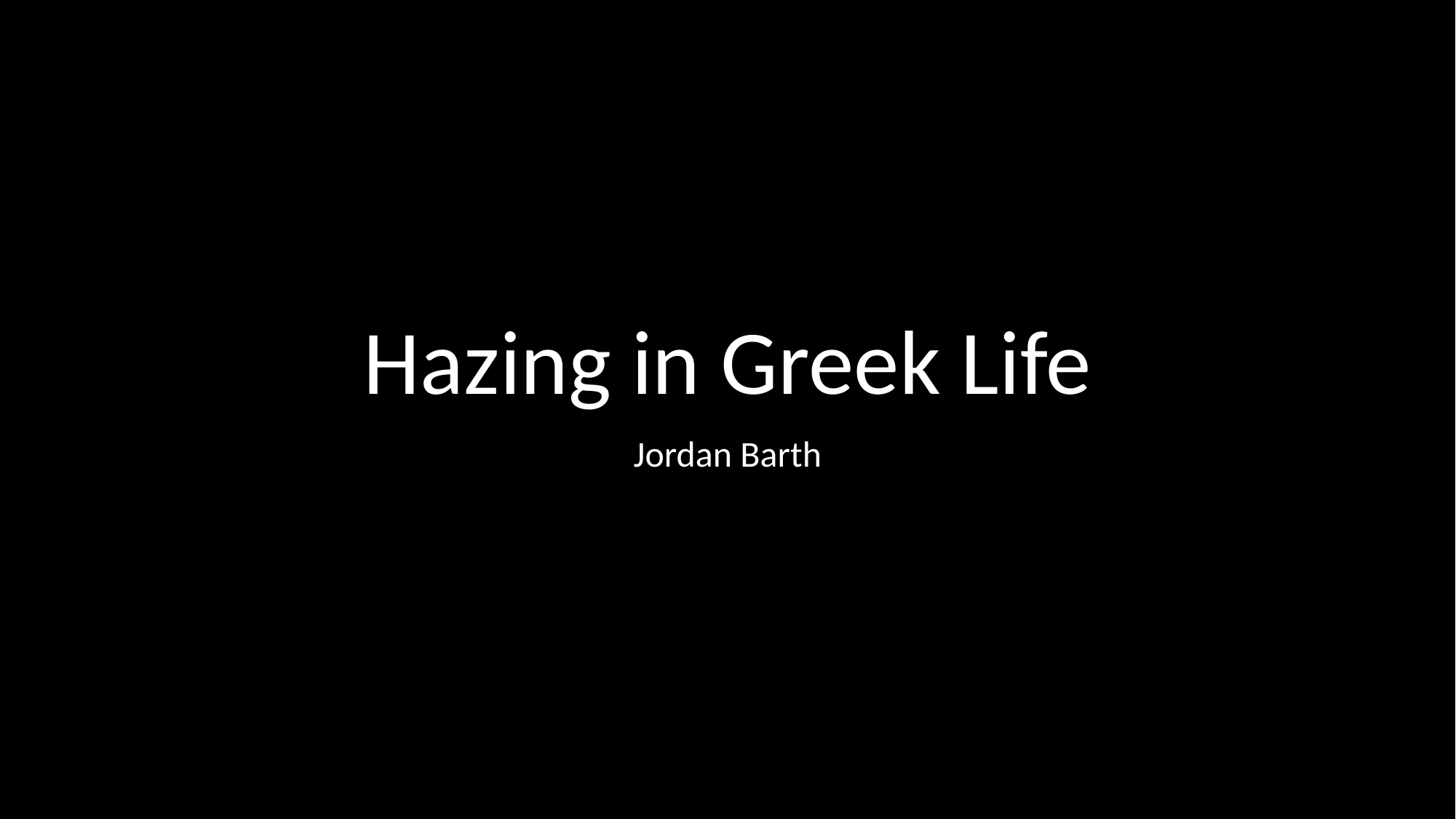

# Hazing in Greek Life
Jordan Barth